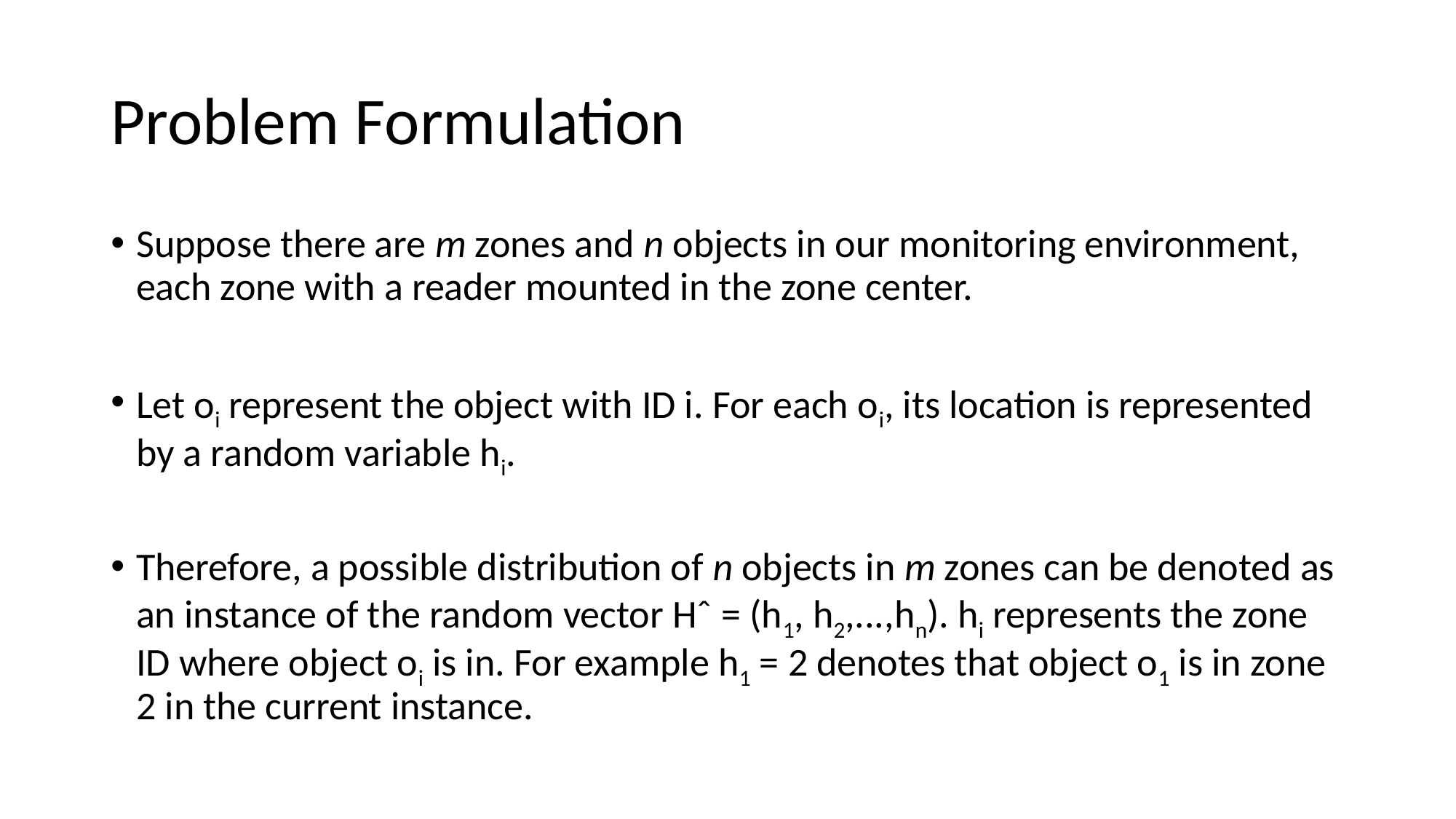

# Problem Formulation
Suppose there are m zones and n objects in our monitoring environment, each zone with a reader mounted in the zone center.

Let oi represent the object with ID i. For each oi, its location is represented by a random variable hi.

Therefore, a possible distribution of n objects in m zones can be denoted as an instance of the random vector Hˆ = (h1, h2,...,hn). hi represents the zone ID where object oi is in. For example h1 = 2 denotes that object o1 is in zone 2 in the current instance.